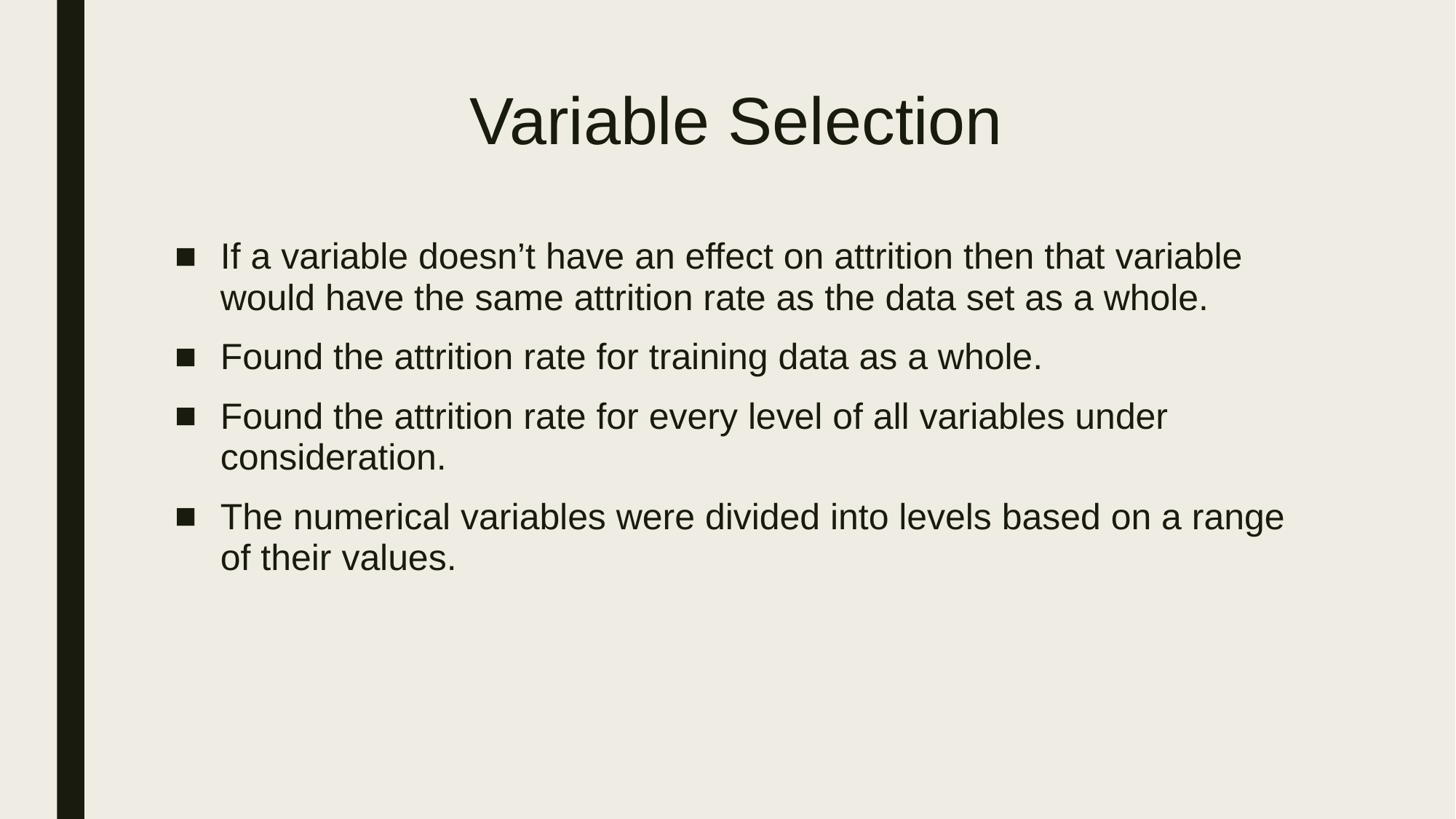

# Variable Selection
If a variable doesn’t have an effect on attrition then that variable would have the same attrition rate as the data set as a whole.
Found the attrition rate for training data as a whole.
Found the attrition rate for every level of all variables under consideration.
The numerical variables were divided into levels based on a range of their values.